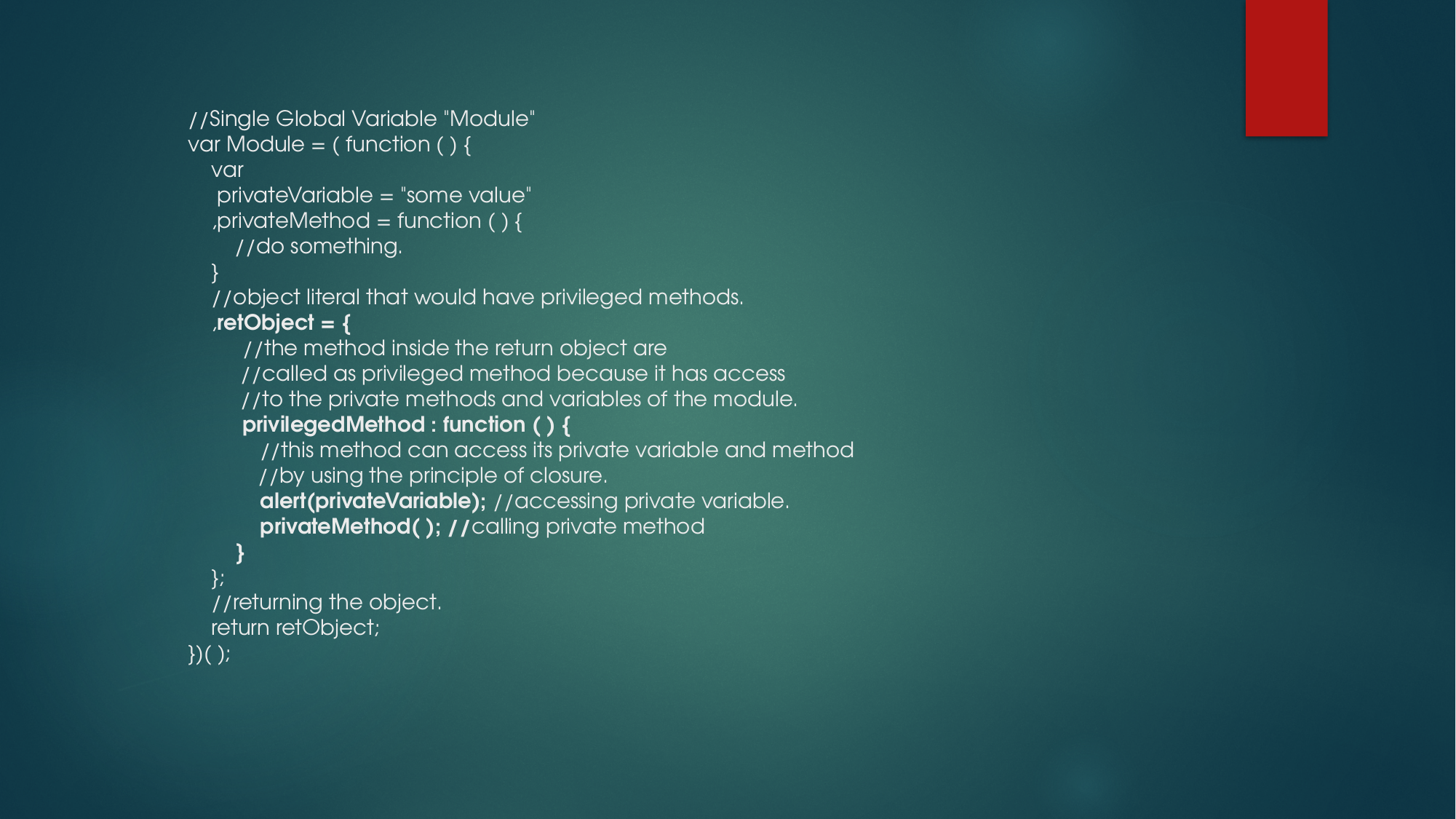

# //Single Global Variable "Module" var Module = ( function ( ) {     var       privateVariable = "some value"     ,privateMethod = function ( ) {         //do something.     }     //object literal that would have privileged methods.     ,retObject = {          //the method inside the return object are           //called as privileged method because it has access           //to the private methods and variables of the module.          privilegedMethod : function ( ) {             //this method can access its private variable and method              //by using the principle of closure.              alert(privateVariable); //accessing private variable.             privateMethod( ); //calling private method         }     };     //returning the object.     return retObject; })( );